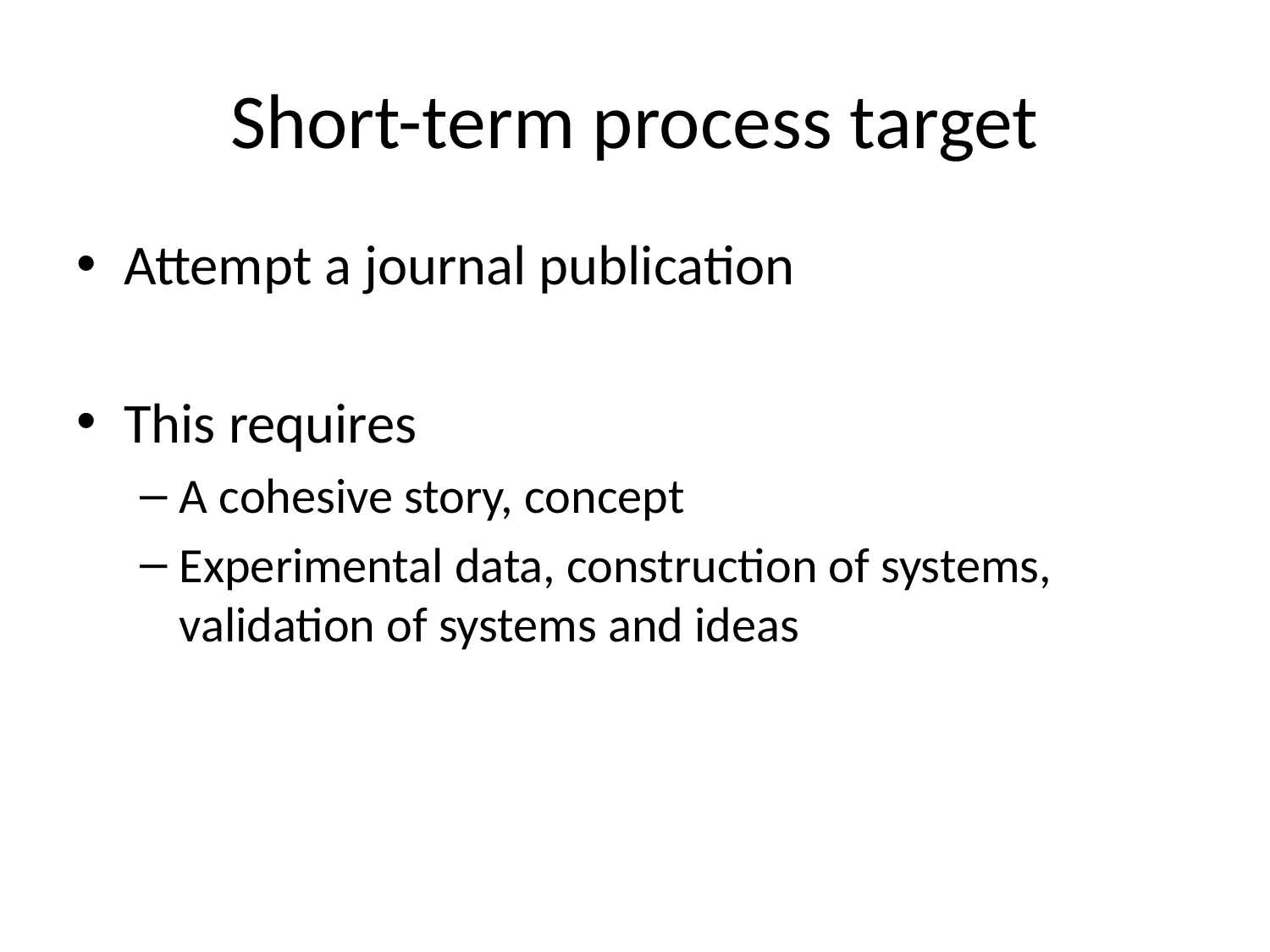

# Short-term process target
Attempt a journal publication

This requires
A cohesive story, concept
Experimental data, construction of systems, validation of systems and ideas